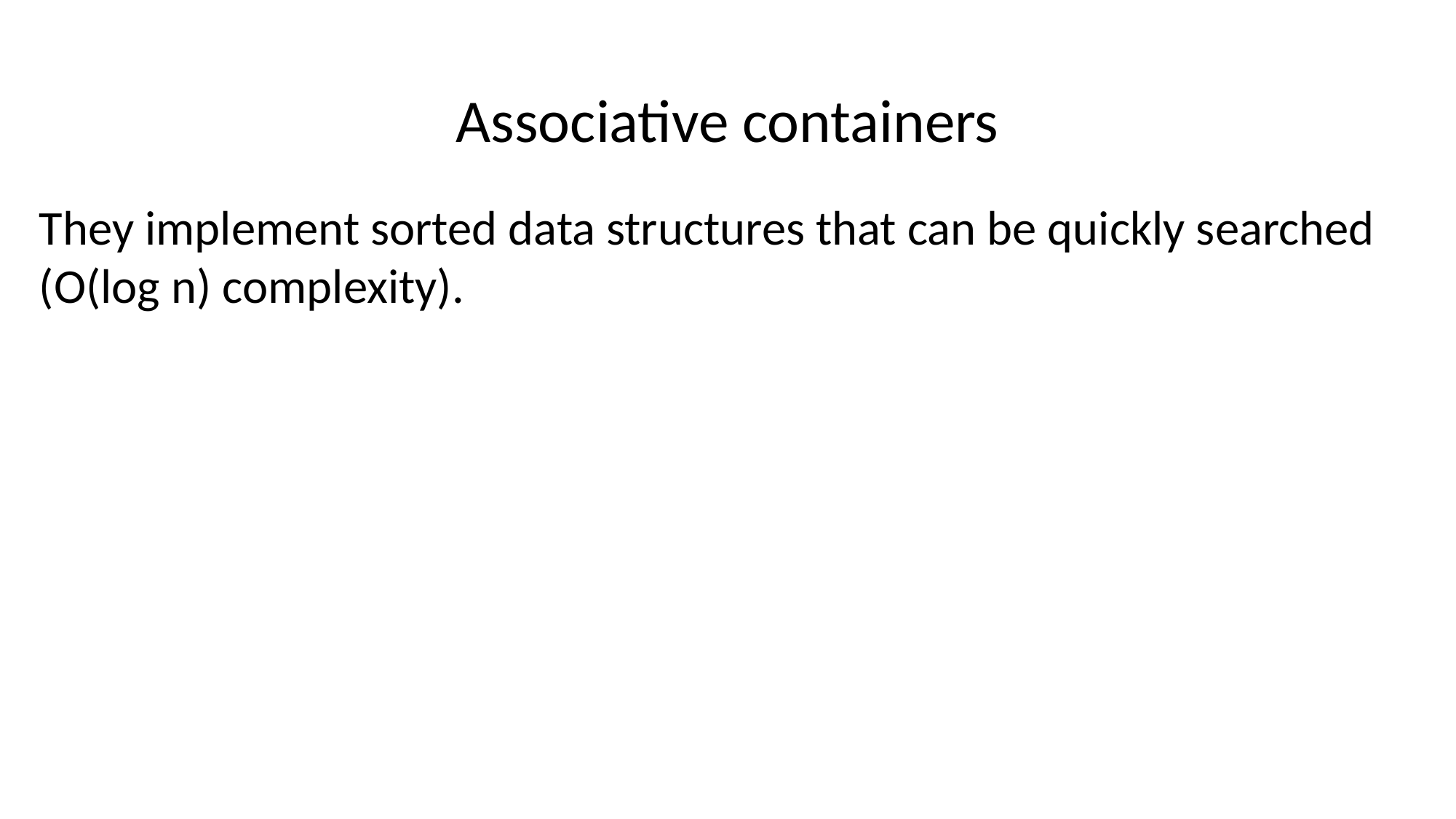

# Associative containers
They implement sorted data structures that can be quickly searched (O(log n) complexity).